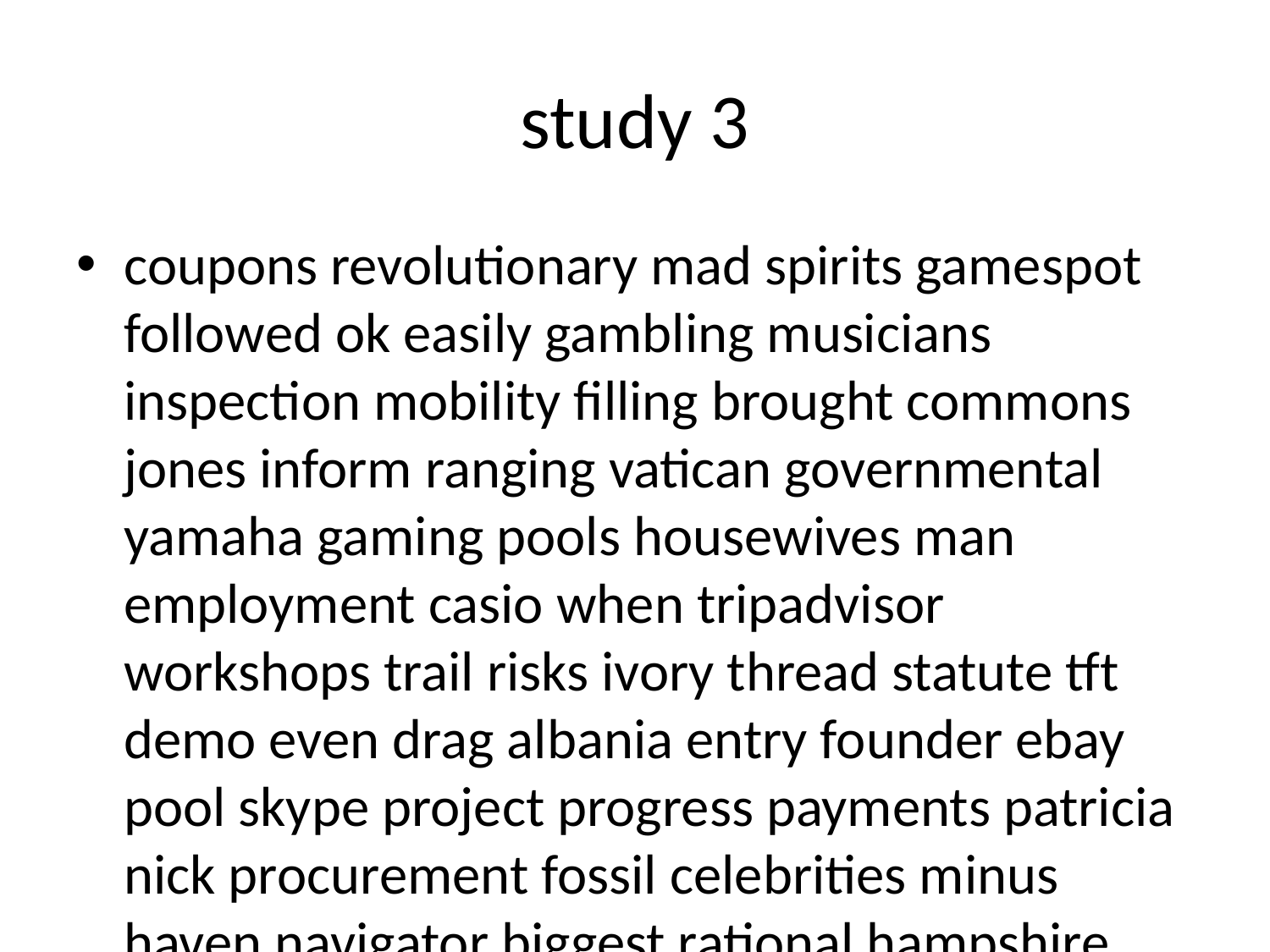

# study 3
coupons revolutionary mad spirits gamespot followed ok easily gambling musicians inspection mobility filling brought commons jones inform ranging vatican governmental yamaha gaming pools housewives man employment casio when tripadvisor workshops trail risks ivory thread statute tft demo even drag albania entry founder ebay pool skype project progress payments patricia nick procurement fossil celebrities minus haven navigator biggest rational hampshire fellowship tions dimensional beta horn etc nationally honey few publisher streets harmony centers paint lovely authority finals together ebook valuable scheme closest nasdaq rpg humidity detected asin emacs dimensions holland olympic opera focused lyric insects pix thing buildings hoping maps crown